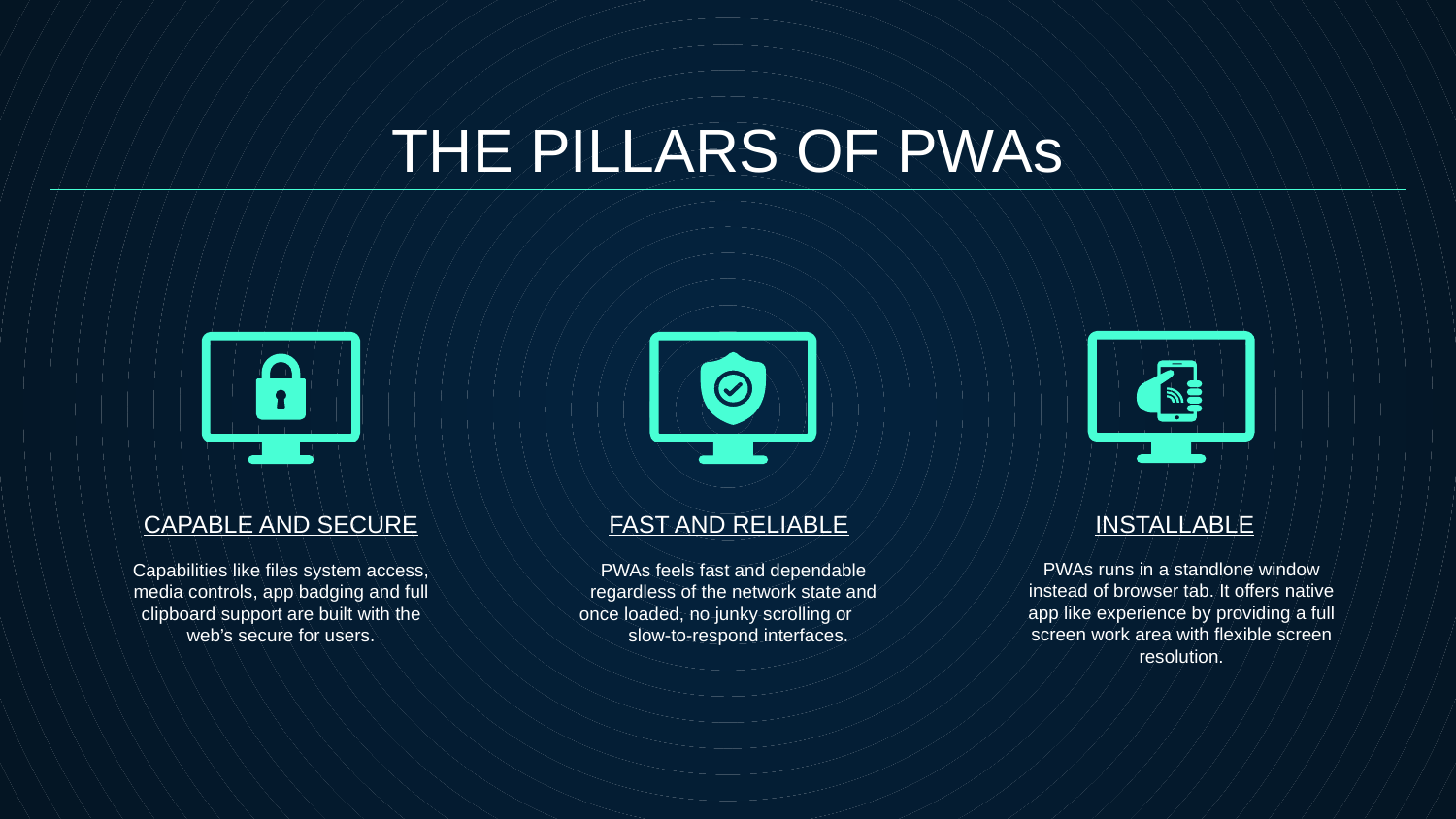

THE PILLARS OF PWAs

# CAPABLE AND SECURE
FAST AND RELIABLE
INSTALLABLE
PWAs runs in a standlone window instead of browser tab. It offers native app like experience by providing a full screen work area with flexible screen resolution.
Capabilities like files system access, media controls, app badging and full clipboard support are built with the web’s secure for users.
PWAs feels fast and dependable regardless of the network state and once loaded, no junky scrolling or          slow-to-respond interfaces.